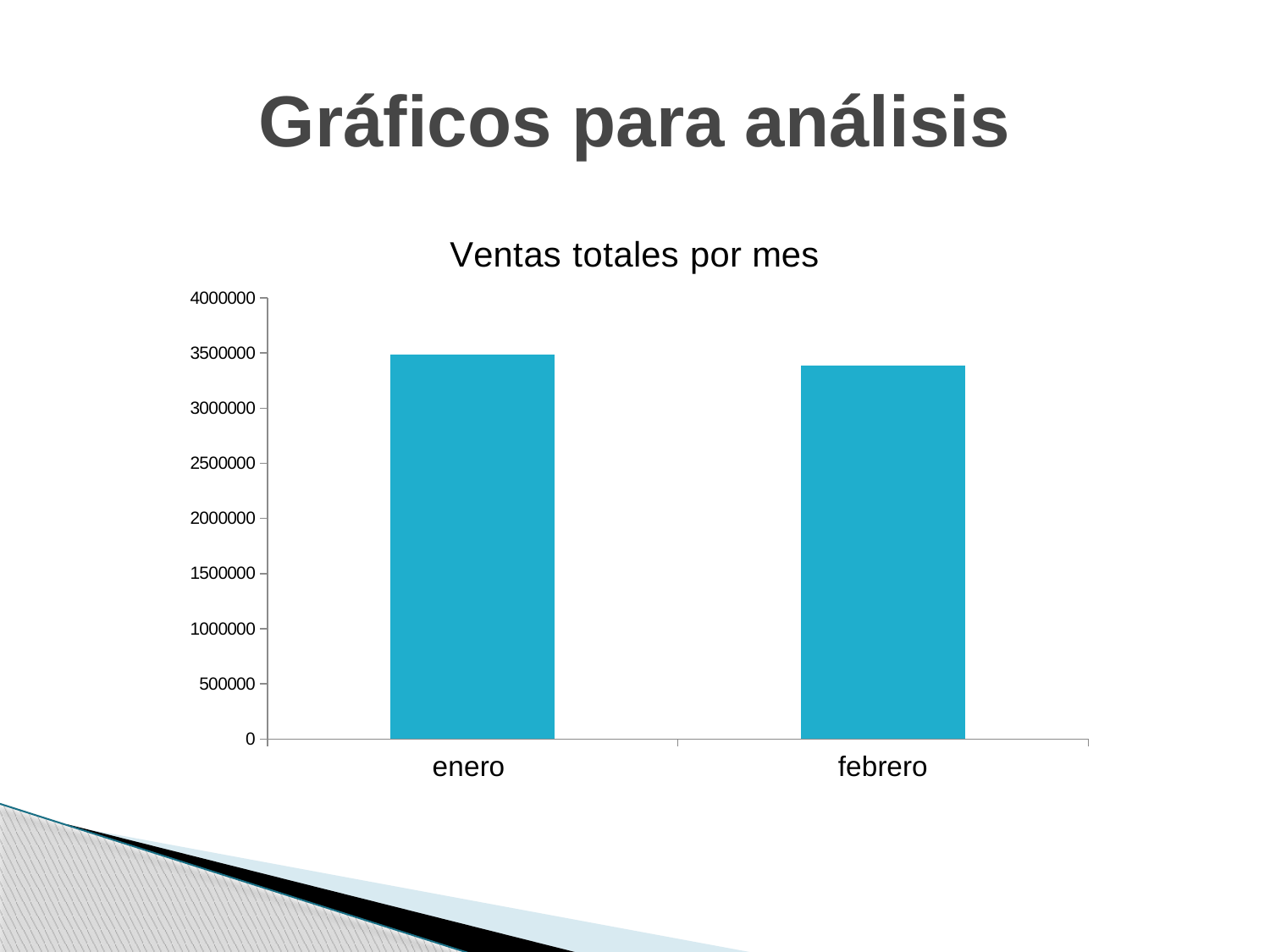

# Gráficos para análisis

### Chart: Ventas totales por mes

| Category | ventas |
|---|---|
| enero  | 3482957.81 |
| febrero | 3383064.3000000007 |